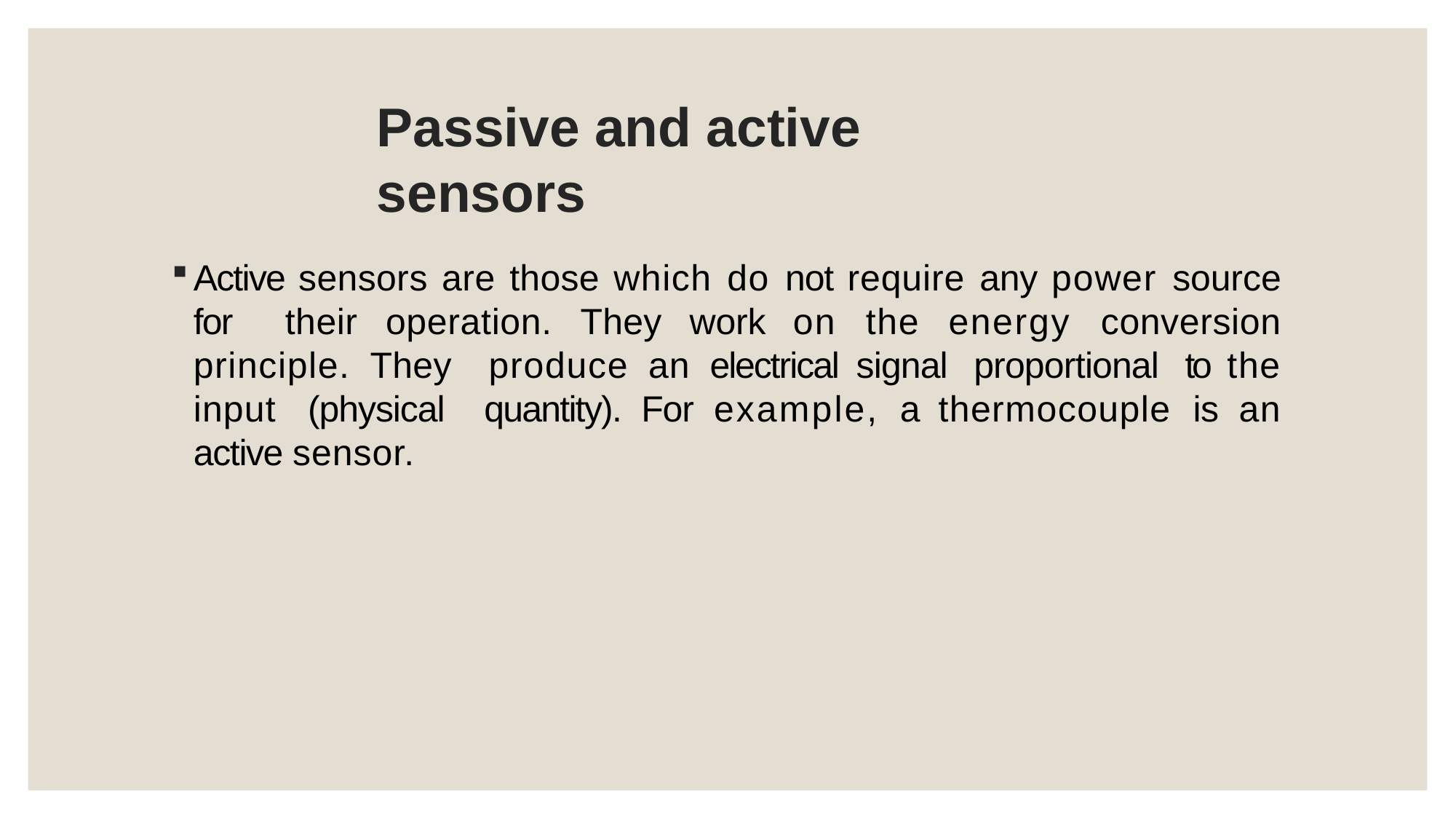

# Passive and active sensors
Active sensors are those which do not require any power source for  their operation. They work on the energy conversion principle. They  produce an electrical signal proportional to the input (physical  quantity). For example, a thermocouple is an active sensor.